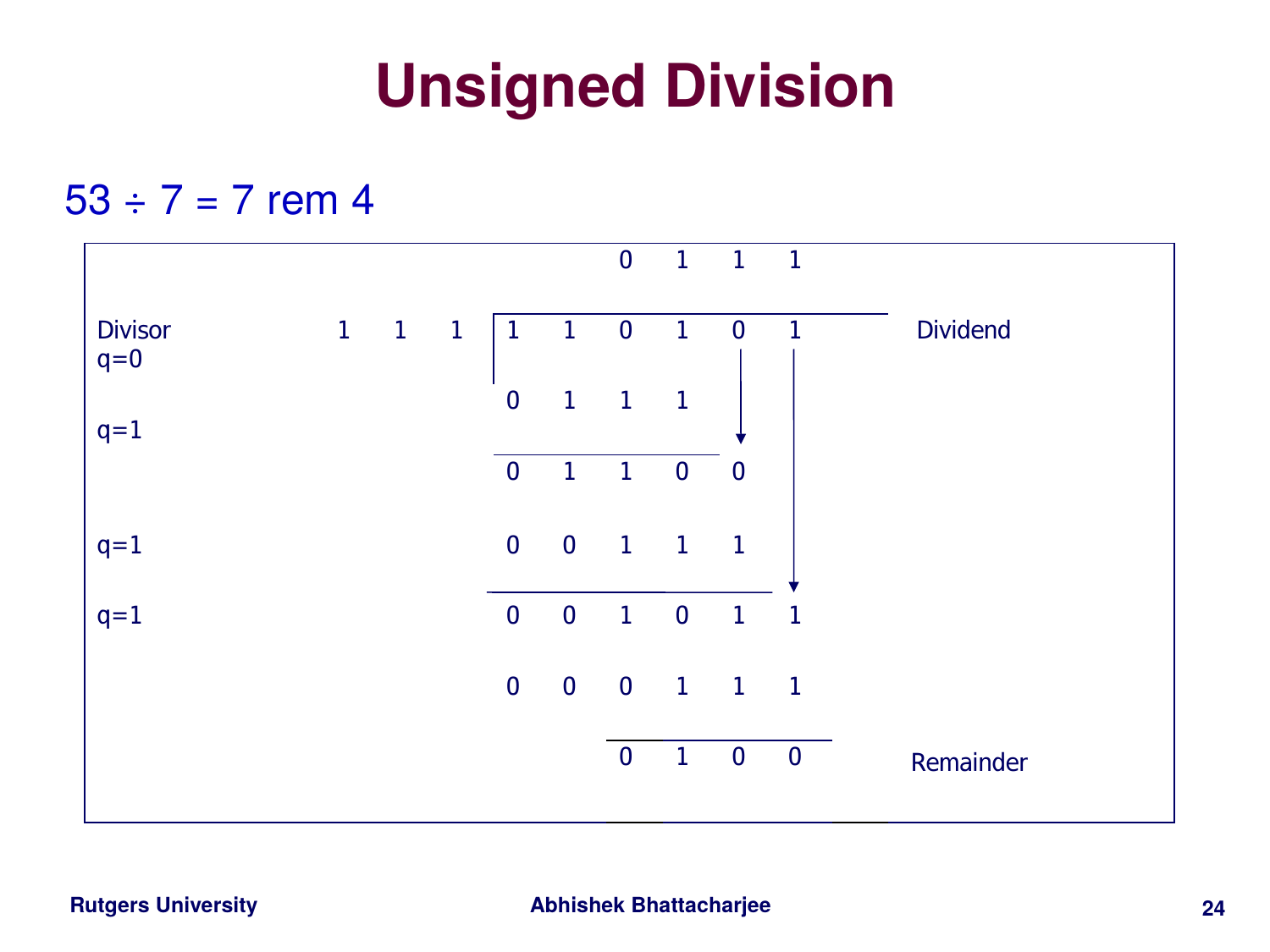

# Unsigned Division
 53 ÷ 7 = 7 rem 4
|  |  |  |  |  |  |  | 0 | 1 | 1 | 1 |  |  |
| --- | --- | --- | --- | --- | --- | --- | --- | --- | --- | --- | --- | --- |
| Divisor q=0 |  | 1 | 1 | 1 | 1 | 1 | 0 | 1 | 0 | 1 |  | Dividend |
| q=1 |  |  |  |  | 0 | 1 | 1 | 1 |  |  |  |  |
|  |  |  |  |  | 0 | 1 | 1 | 0 | 0 |  |  |  |
| q=1 |  |  |  |  | 0 | 0 | 1 | 1 | 1 |  |  |  |
| q=1 |  |  |  |  | 0 | 0 | 1 | 0 | 1 | 1 |  |  |
|  |  |  |  |  | 0 | 0 | 0 | 1 | 1 | 1 |  |  |
|  |  |  |  |  |  |  | 0 | 1 | 0 | 0 |  | Remainder |